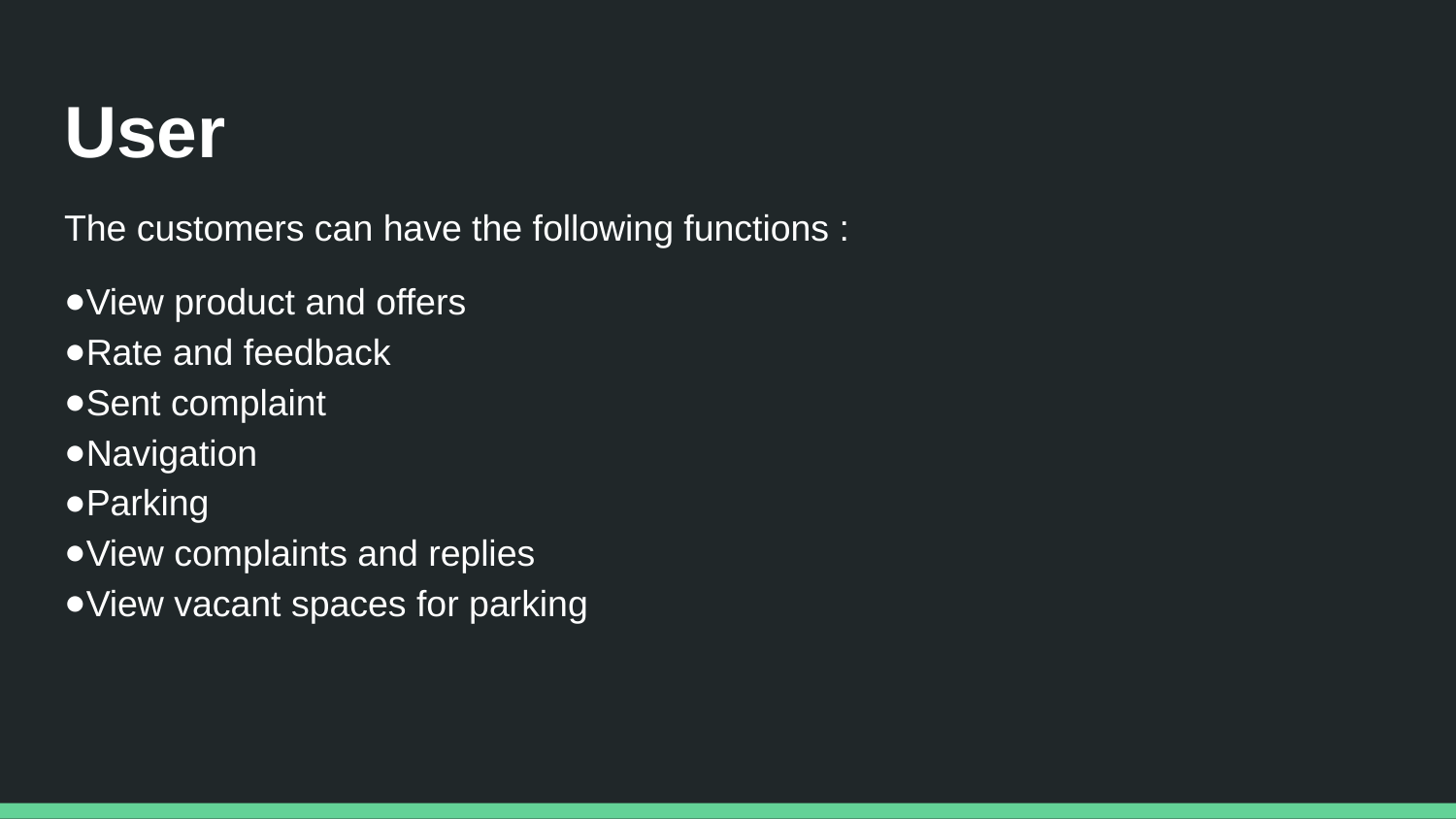

User
The customers can have the following functions :
View product and offers
Rate and feedback
Sent complaint
Navigation
Parking
View complaints and replies
View vacant spaces for parking